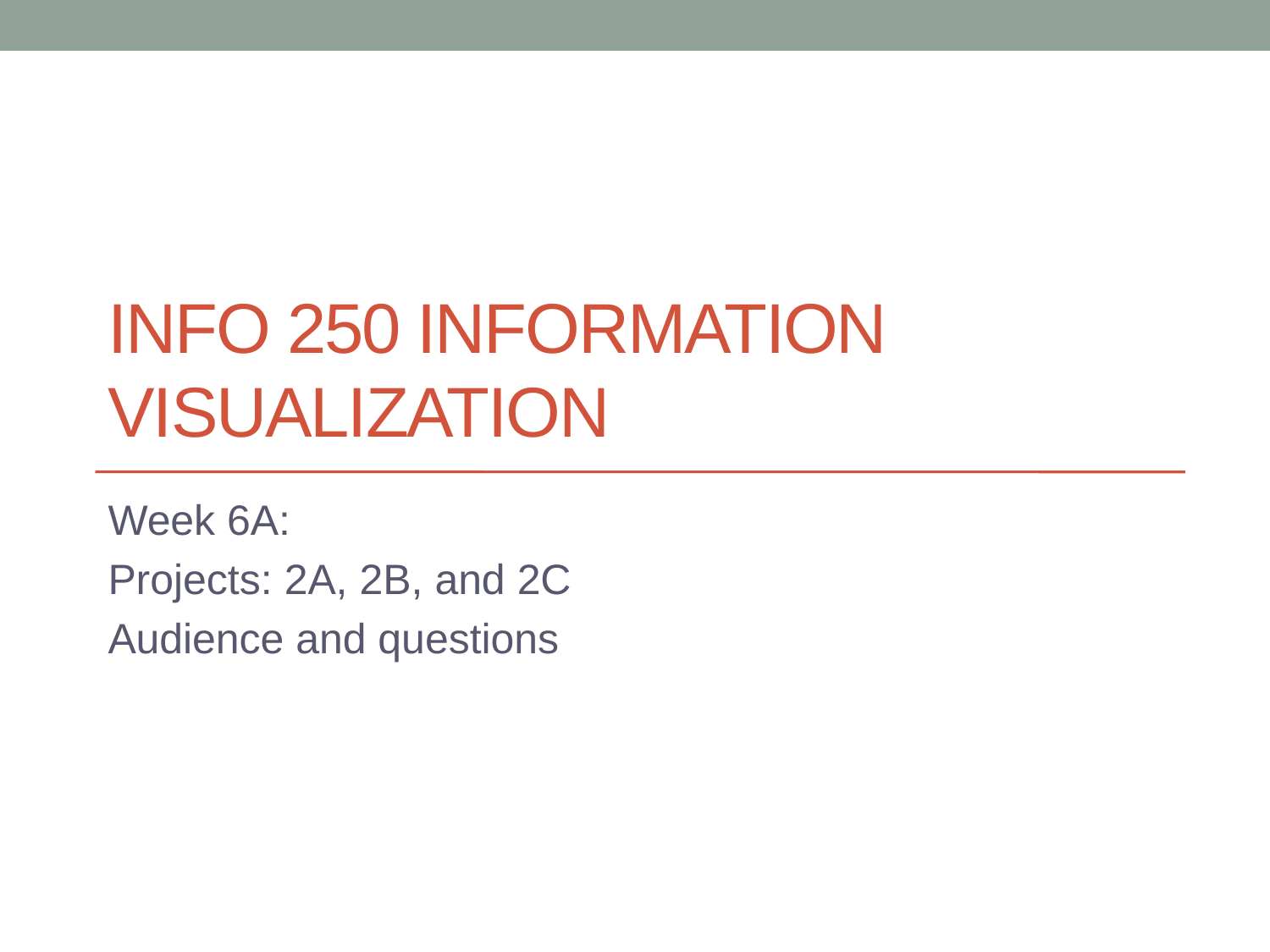

# INFO 250 Information Visualization
Week 6A:
Projects: 2A, 2B, and 2C
Audience and questions